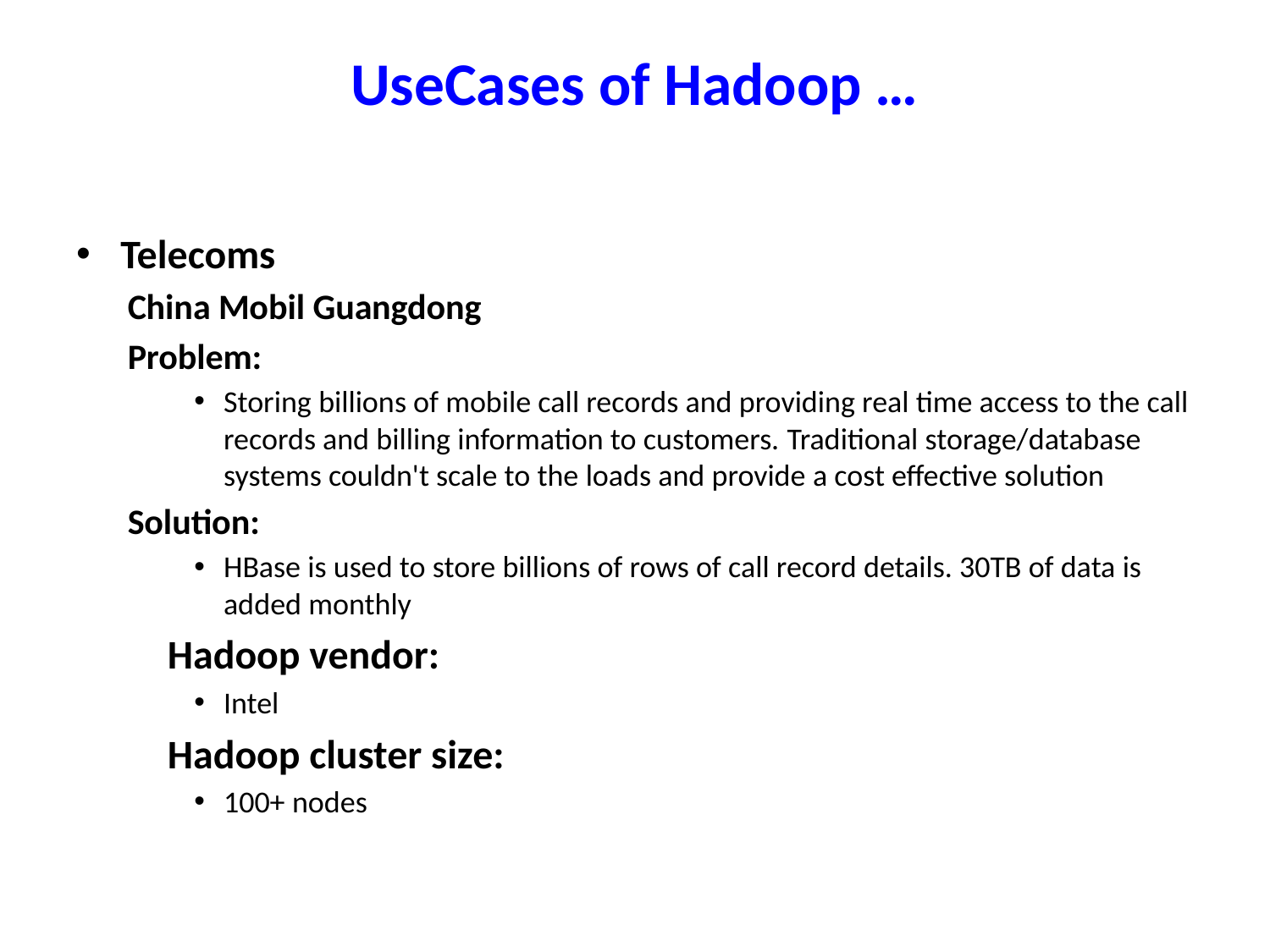

# UseCases of Hadoop …
Telecoms
China Mobil Guangdong
Problem:
Storing billions of mobile call records and providing real time access to the call records and billing information to customers. Traditional storage/database systems couldn't scale to the loads and provide a cost effective solution
Solution:
HBase is used to store billions of rows of call record details. 30TB of data is added monthly
	Hadoop vendor:
Intel
	Hadoop cluster size:
100+ nodes